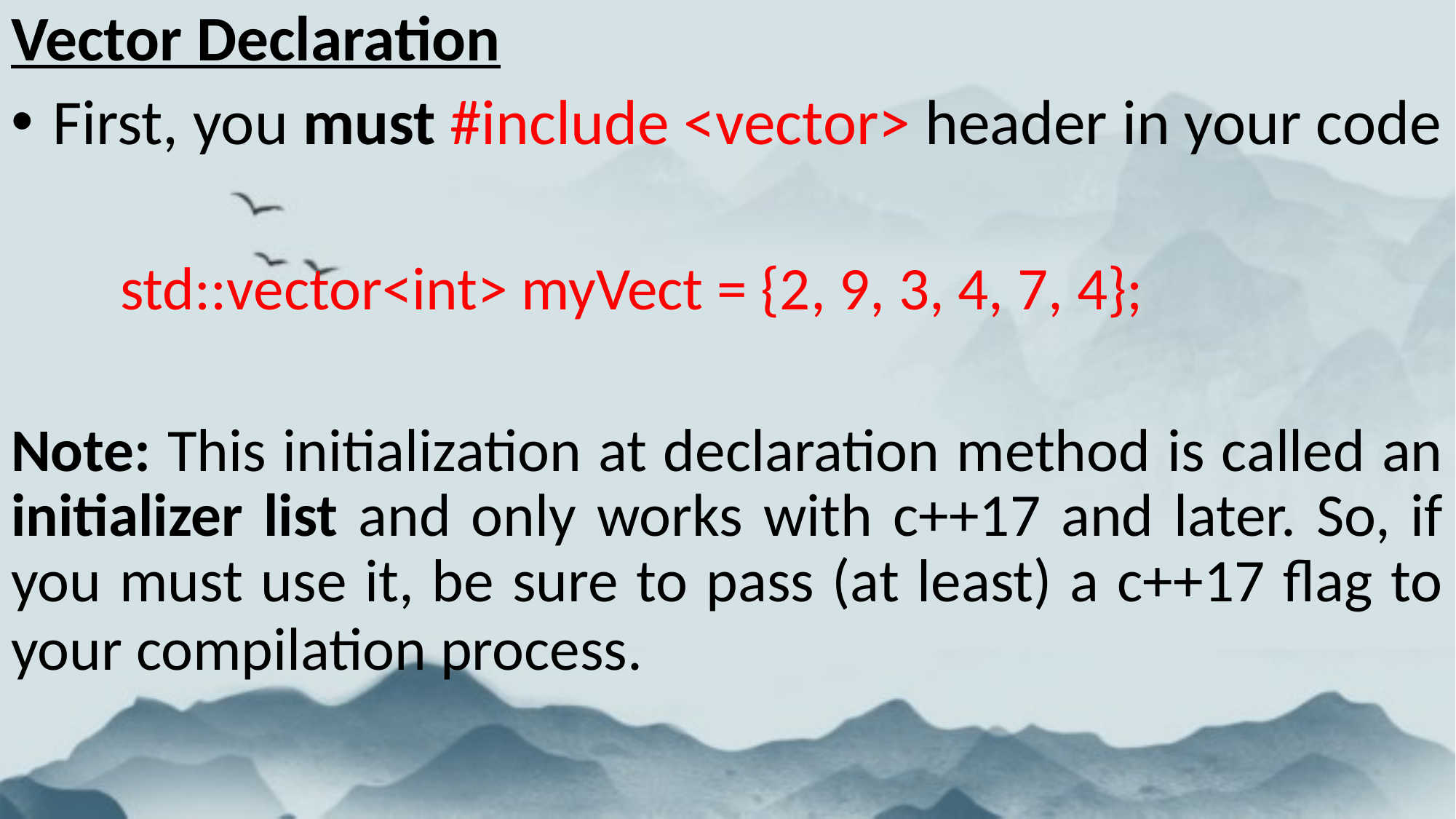

Vector Declaration
 First, you must #include <vector> header in your code

	std::vector<int> myVect = {2, 9, 3, 4, 7, 4};

Note: This initialization at declaration method is called an initializer list and only works with c++17 and later. So, if you must use it, be sure to pass (at least) a c++17 flag to your compilation process.